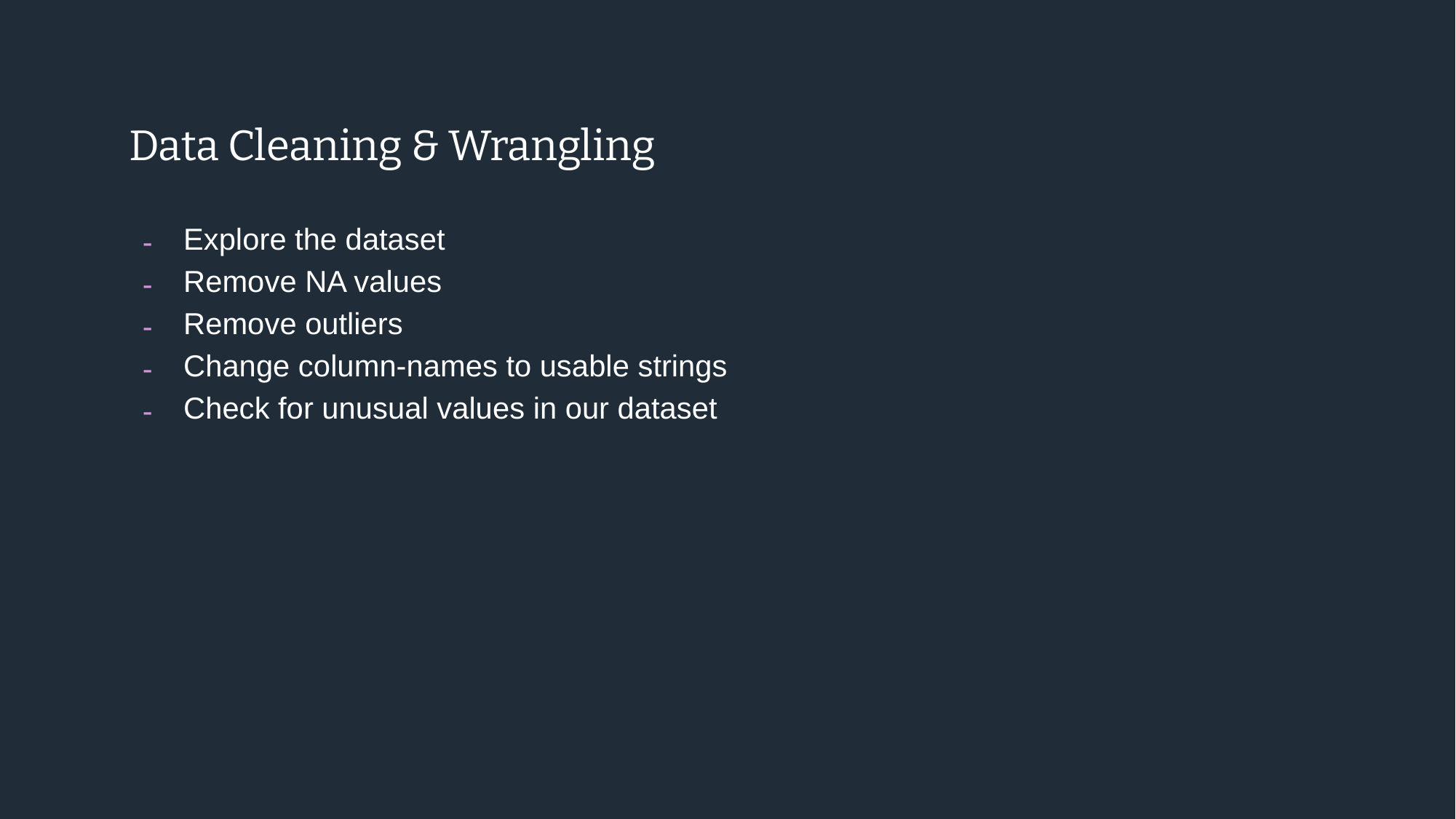

# Data Cleaning & Wrangling
Explore the dataset
Remove NA values
Remove outliers
Change column-names to usable strings
Check for unusual values in our dataset